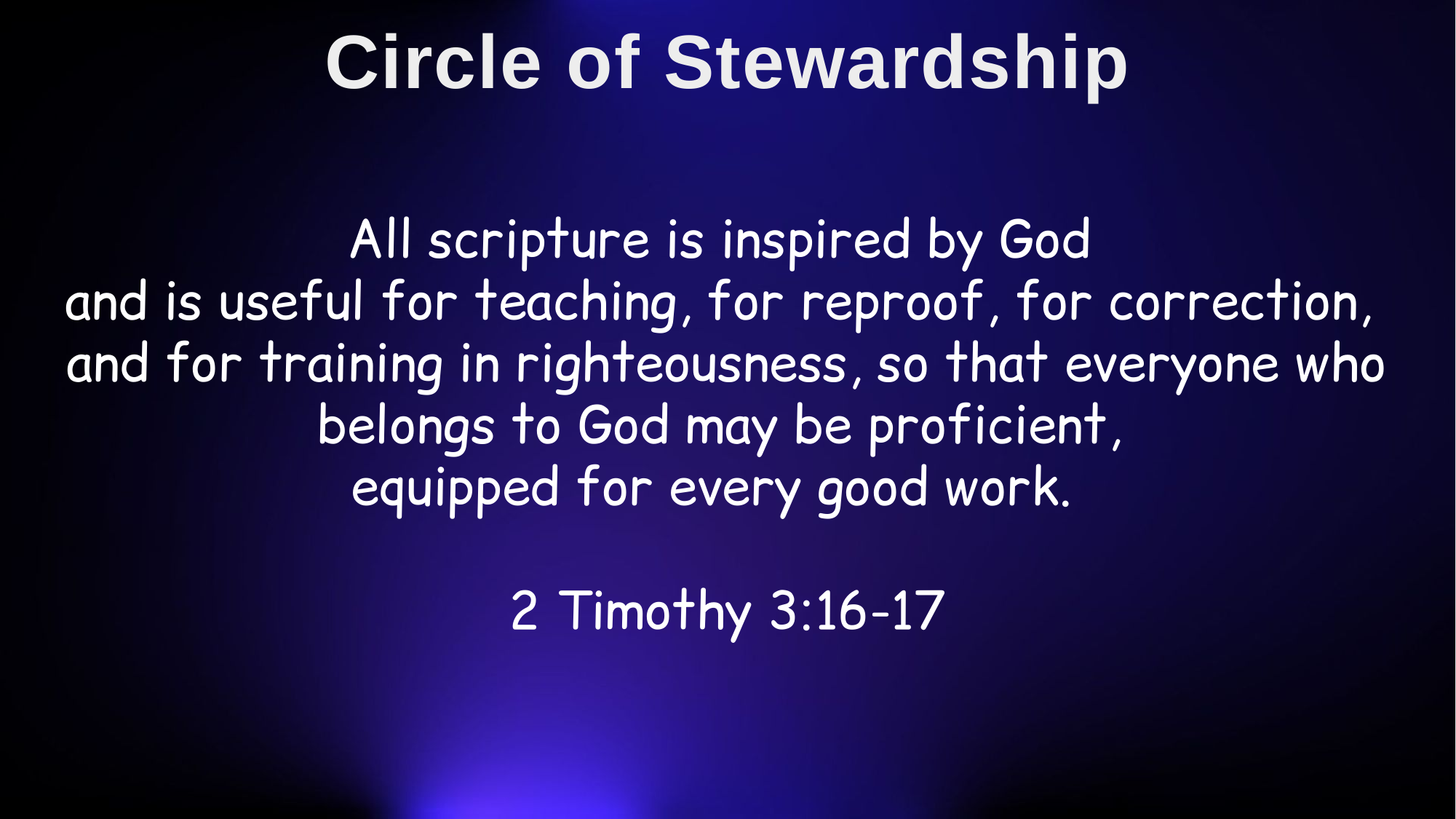

Circle of Stewardship

All scripture is inspired by God
and is useful for teaching, for reproof, for correction,
and for training in righteousness, so that everyone who belongs to God may be proficient,
equipped for every good work.

2 Timothy 3:16-17